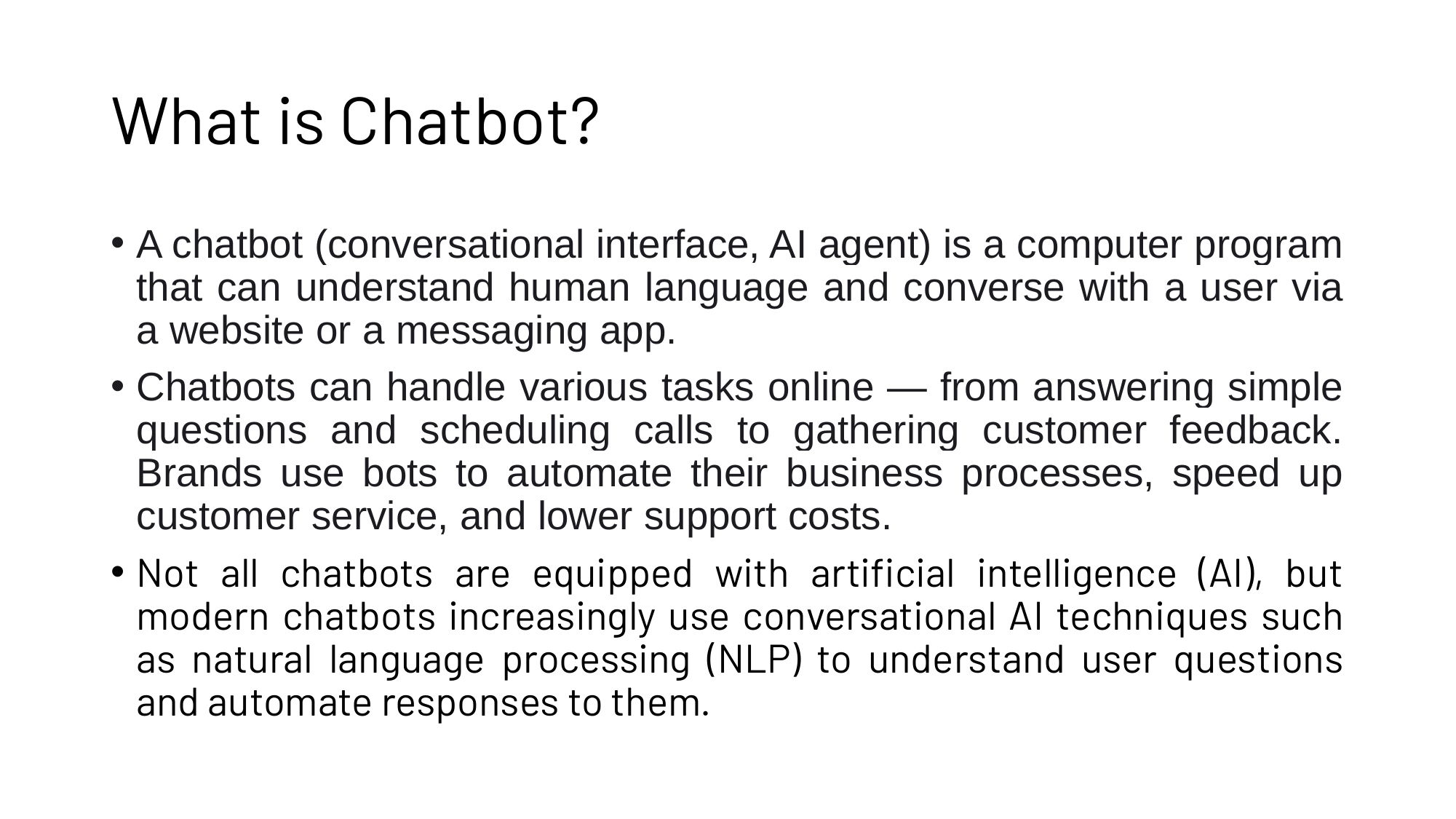

# What is Chatbot?
A chatbot (conversational interface, AI agent) is a computer program that can understand human language and converse with a user via a website or a messaging app.
Chatbots can handle various tasks online — from answering simple questions and scheduling calls to gathering customer feedback. Brands use bots to automate their business processes, speed up customer service, and lower support costs.
Not all chatbots are equipped with artificial intelligence (AI), but modern chatbots increasingly use conversational AI techniques such as natural language processing (NLP) to understand user questions and automate responses to them.